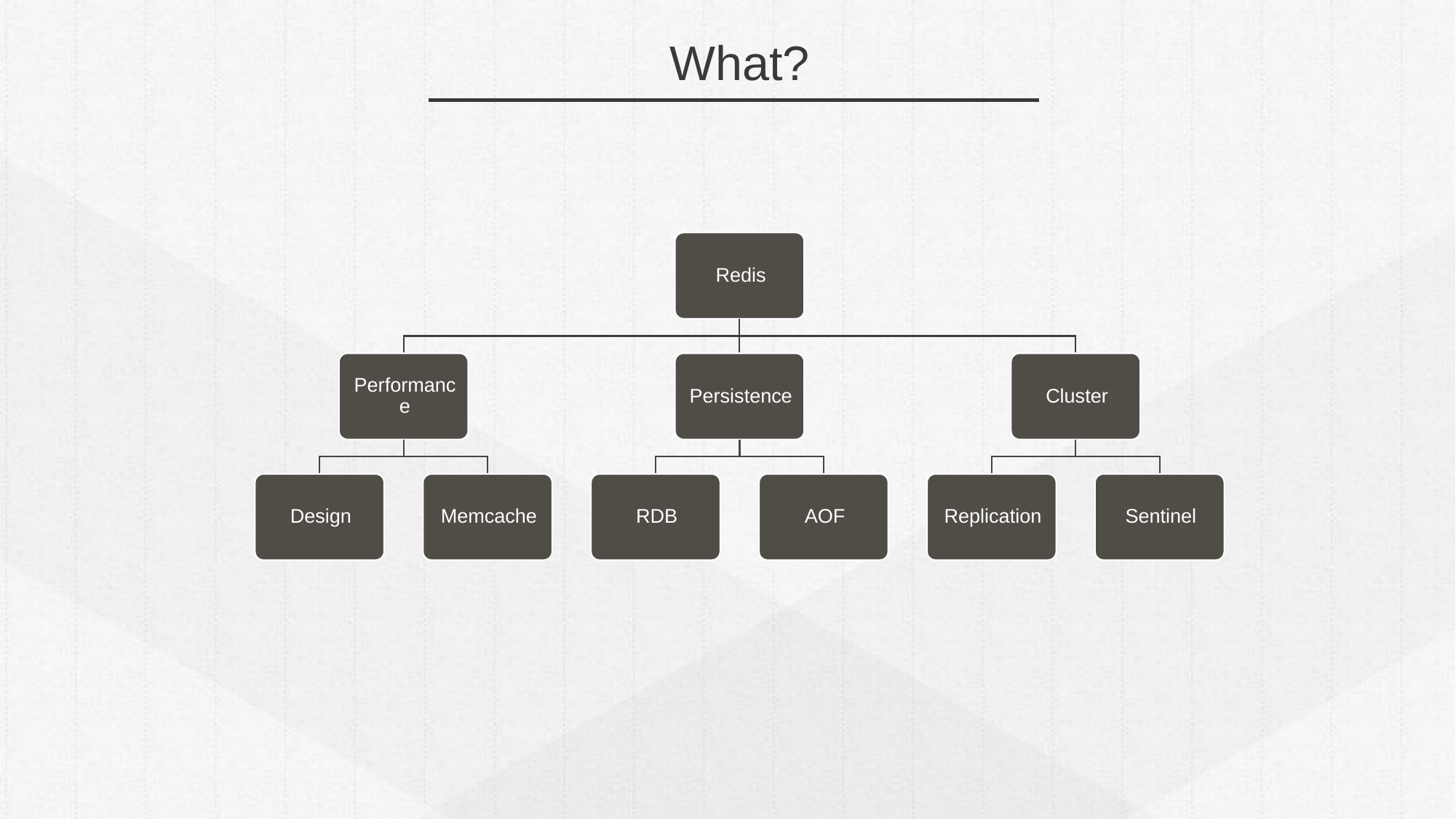

Redis
Performance
Design
Memcache
Persistence
RDB
AOF
Cluster
Replication
Sentinel
What?